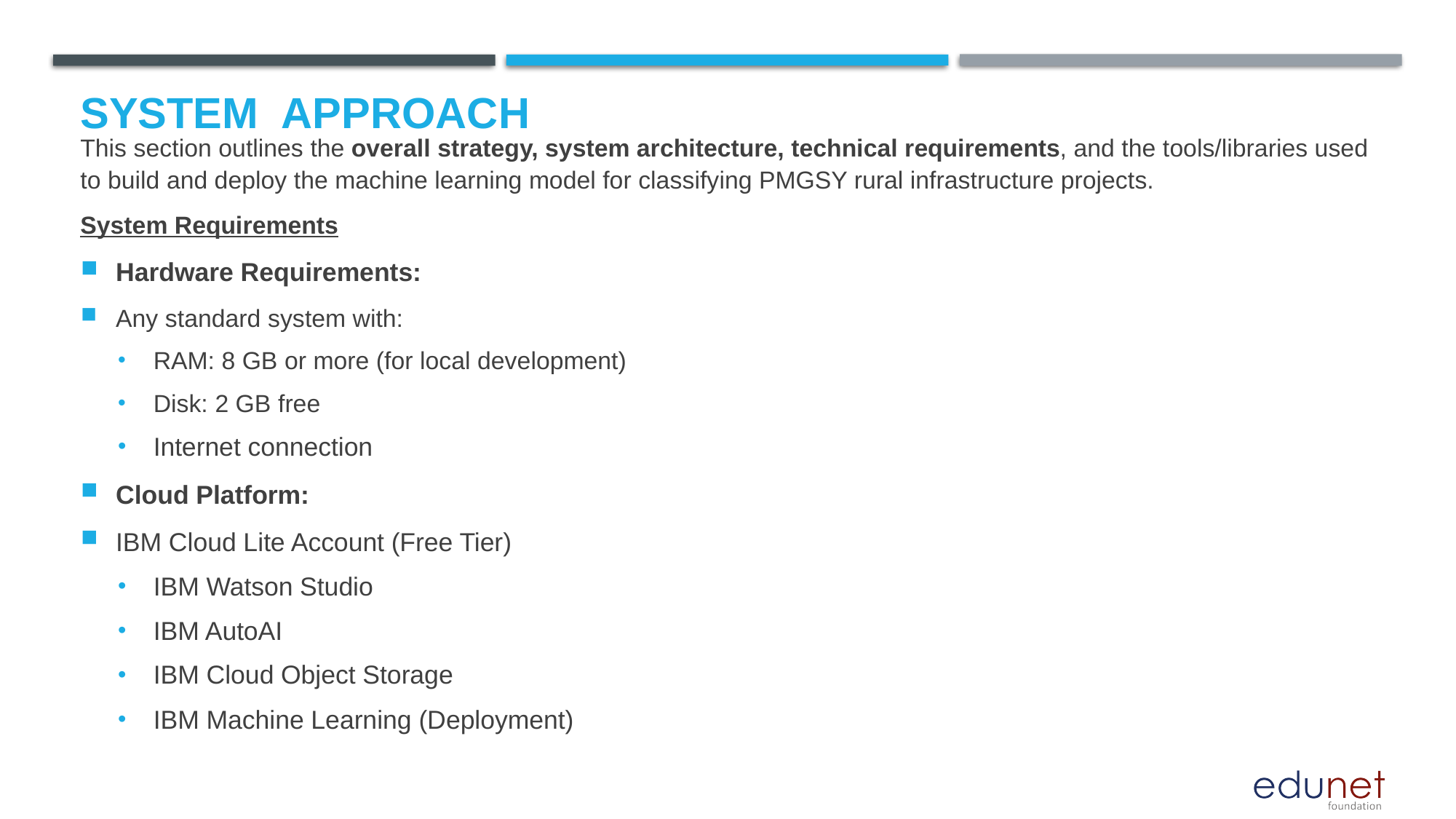

# System  Approach
This section outlines the overall strategy, system architecture, technical requirements, and the tools/libraries used to build and deploy the machine learning model for classifying PMGSY rural infrastructure projects.
System Requirements
Hardware Requirements:
Any standard system with:
RAM: 8 GB or more (for local development)
Disk: 2 GB free
Internet connection
Cloud Platform:
IBM Cloud Lite Account (Free Tier)
IBM Watson Studio
IBM AutoAI
IBM Cloud Object Storage
IBM Machine Learning (Deployment)